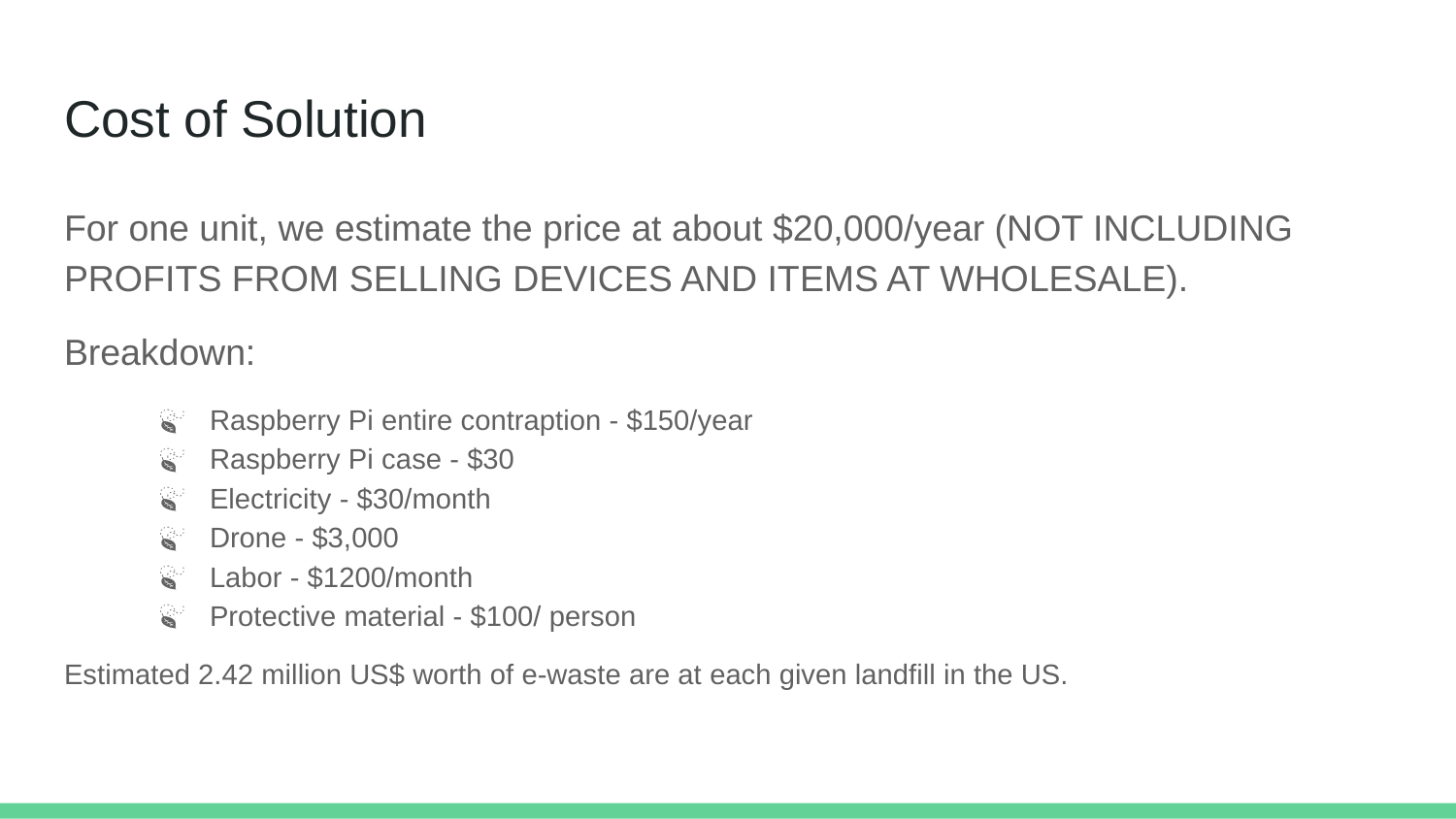

# Cost of Solution
For one unit, we estimate the price at about $20,000/year (NOT INCLUDING PROFITS FROM SELLING DEVICES AND ITEMS AT WHOLESALE).
Breakdown:
Raspberry Pi entire contraption - $150/year
Raspberry Pi case - $30
Electricity - $30/month
Drone - $3,000
Labor - $1200/month
Protective material - $100/ person
Estimated 2.42 million US$ worth of e-waste are at each given landfill in the US.